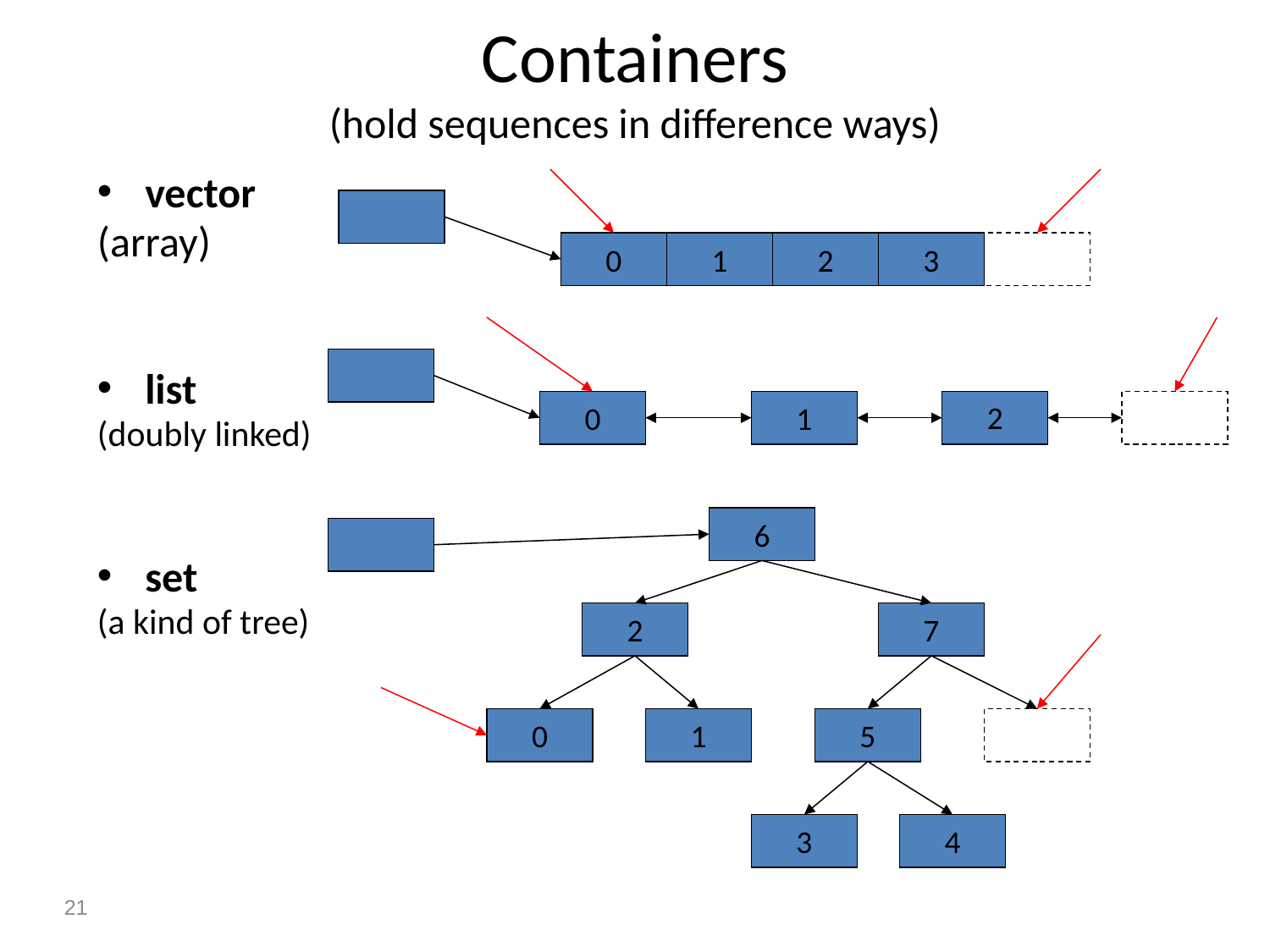

# Containers (hold sequences in difference ways)
vector
(array)

list
(doubly linked)

set
(a kind of tree)

0
1
2
3

0
1

2

6

2
7
0
1
5

3
4
21